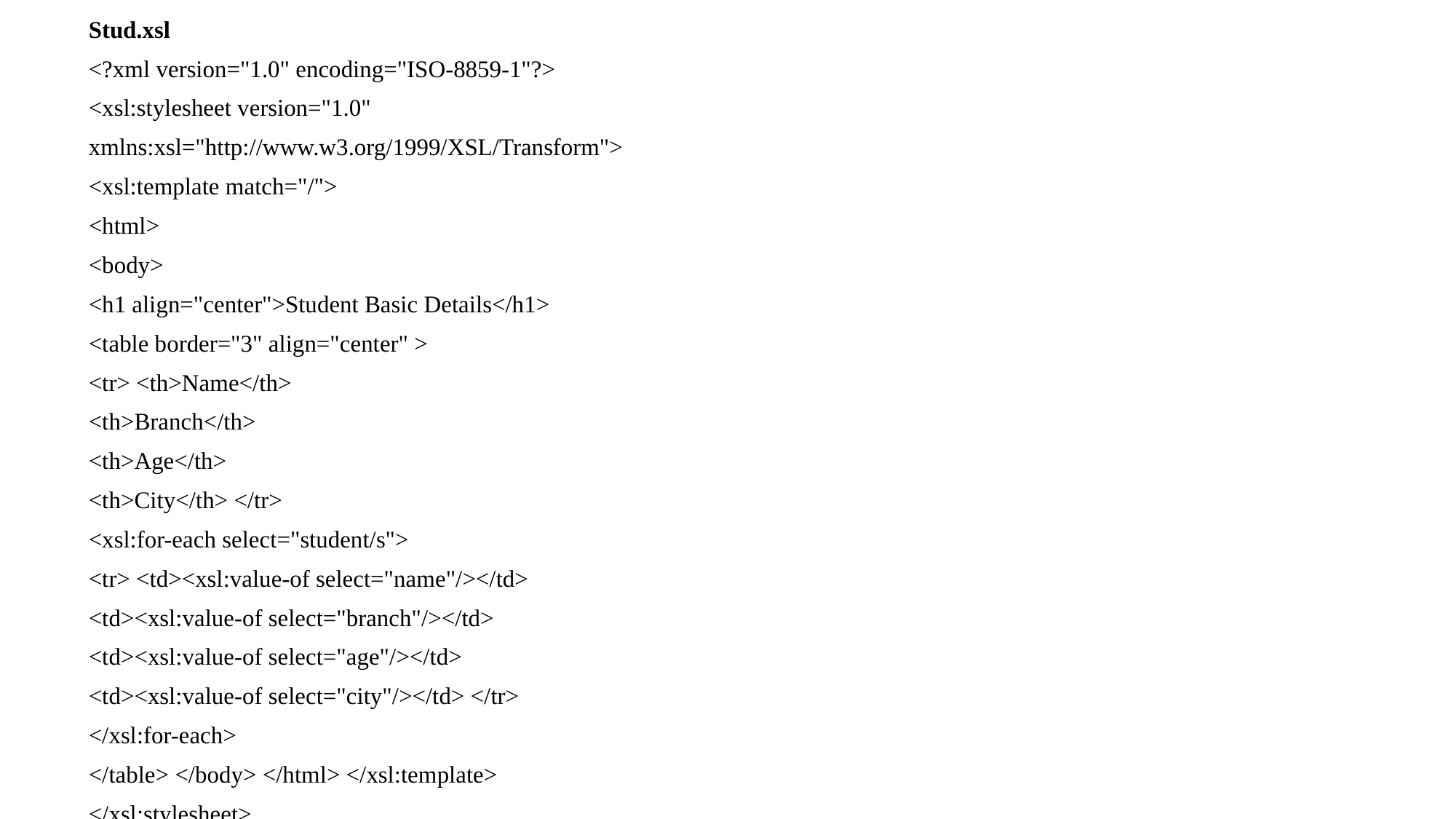

Stud.xsl
<?xml version="1.0" encoding="ISO-8859-1"?>
<xsl:stylesheet version="1.0"
xmlns:xsl="http://www.w3.org/1999/XSL/Transform">
<xsl:template match="/">
<html>
<body>
<h1 align="center">Student Basic Details</h1>
<table border="3" align="center" >
<tr> <th>Name</th>
<th>Branch</th>
<th>Age</th>
<th>City</th> </tr>
<xsl:for-each select="student/s">
<tr> <td><xsl:value-of select="name"/></td>
<td><xsl:value-of select="branch"/></td>
<td><xsl:value-of select="age"/></td>
<td><xsl:value-of select="city"/></td> </tr>
</xsl:for-each>
</table> </body> </html> </xsl:template>
</xsl:stylesheet>